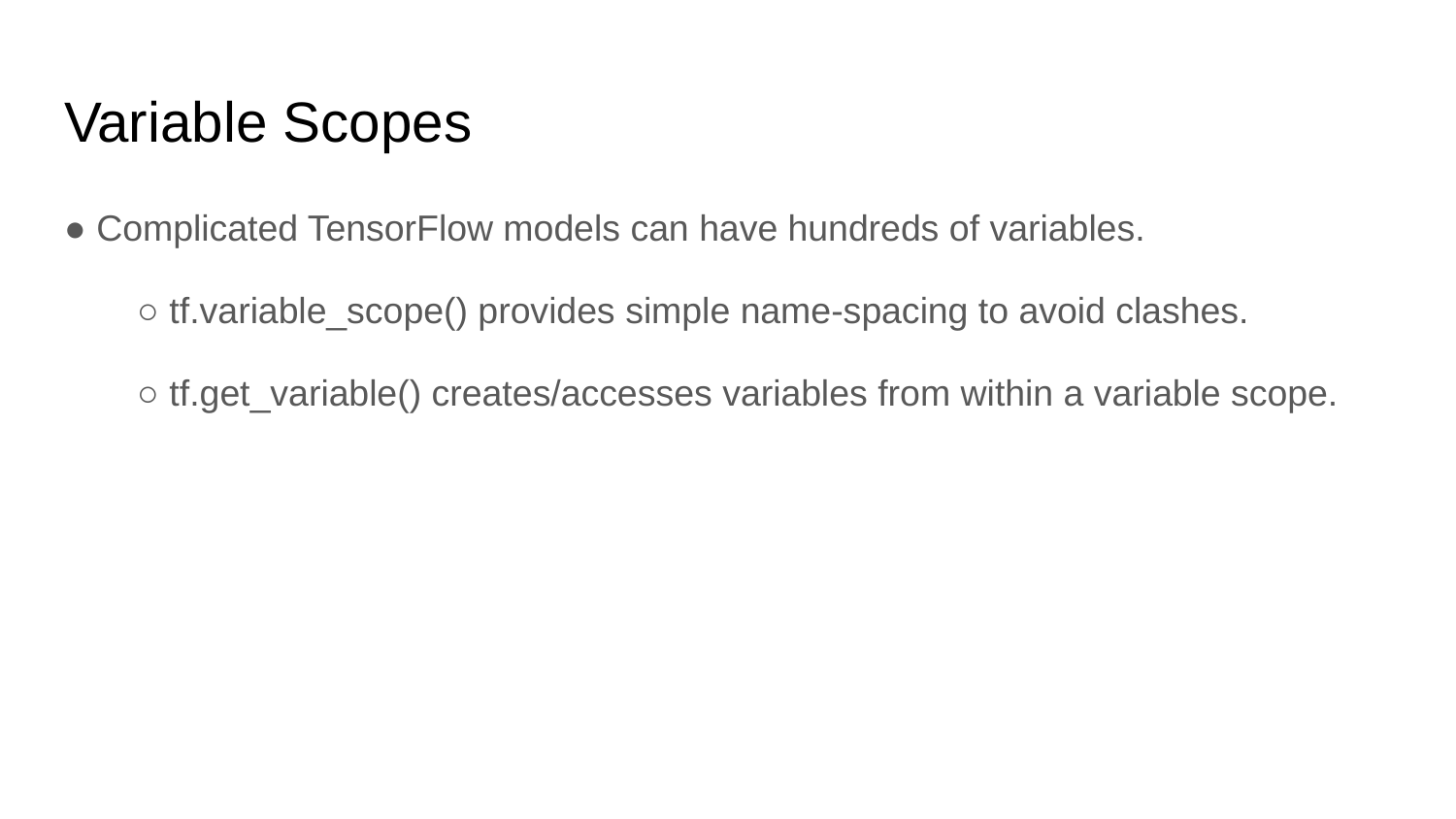

# Variable Scopes
● Complicated TensorFlow models can have hundreds of variables.
○ tf.variable_scope() provides simple name-spacing to avoid clashes.
○ tf.get_variable() creates/accesses variables from within a variable scope.